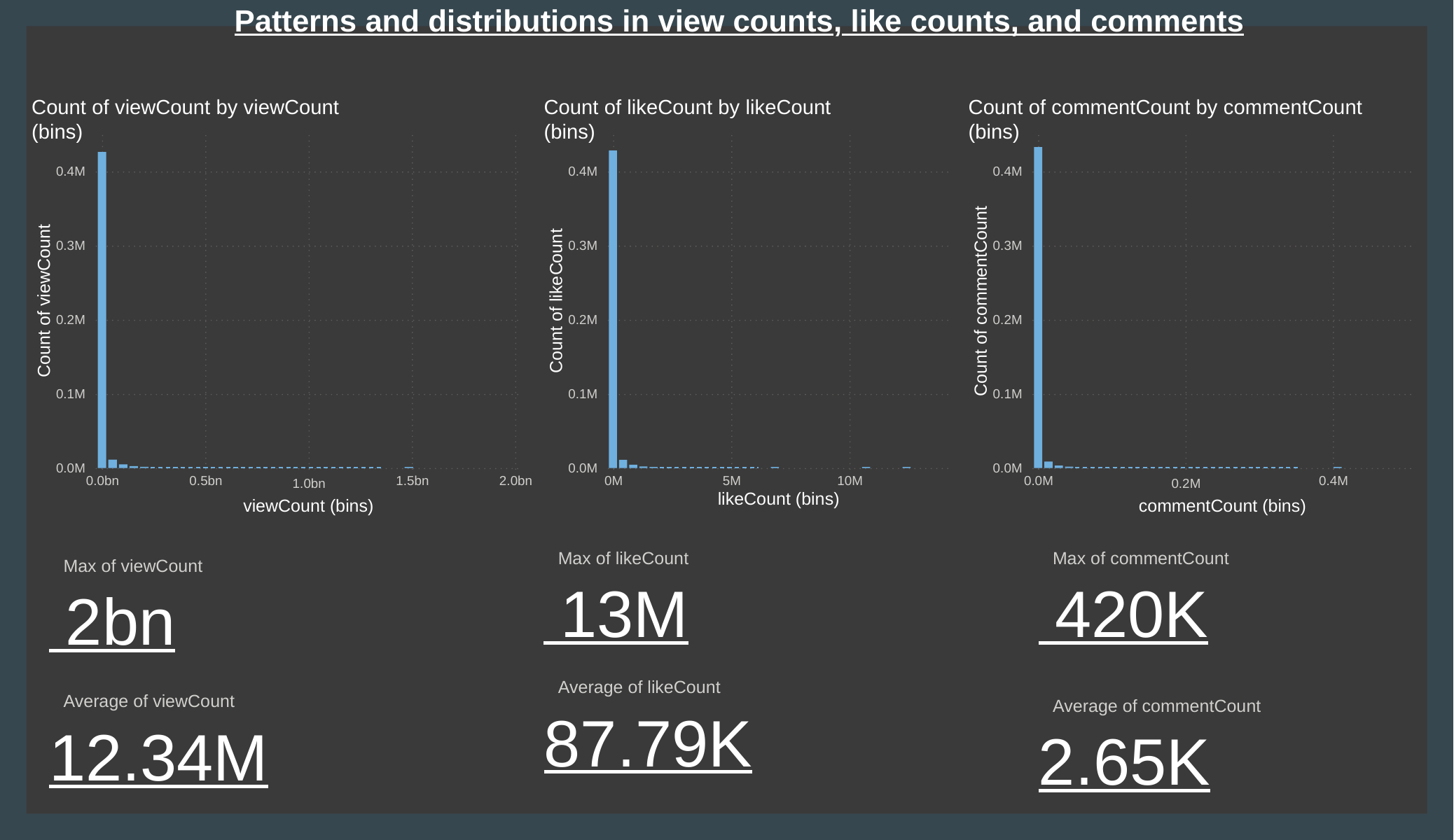

# Patterns and distributions in view counts, like counts, and comments

Power BI Desktop
Count of viewCount by viewCount (bins)
Count of likeCount by likeCount (bins)
Count of commentCount by commentCount (bins)

0.4M
0.4M
0.4M
0.3M
0.3M
0.3M
Count of viewCount
Count of likeCount
Count of commentCount
0.2M
0.2M
0.2M
0.1M
0.1M
0.1M

0.0M

0.0M

0.0M
0.0bn
0.5bn
1.0bn
viewCount (bins)
1.5bn
2.0bn
0M
5M
10M
0.0M
0.2M
commentCount (bins)
0.4M
likeCount (bins)
Max of likeCount
Max of commentCount
Max of viewCount
 13M
 420K
 2bn
Average of likeCount
87.79K

Average of viewCount
Average of commentCount
12.34M
2.65K